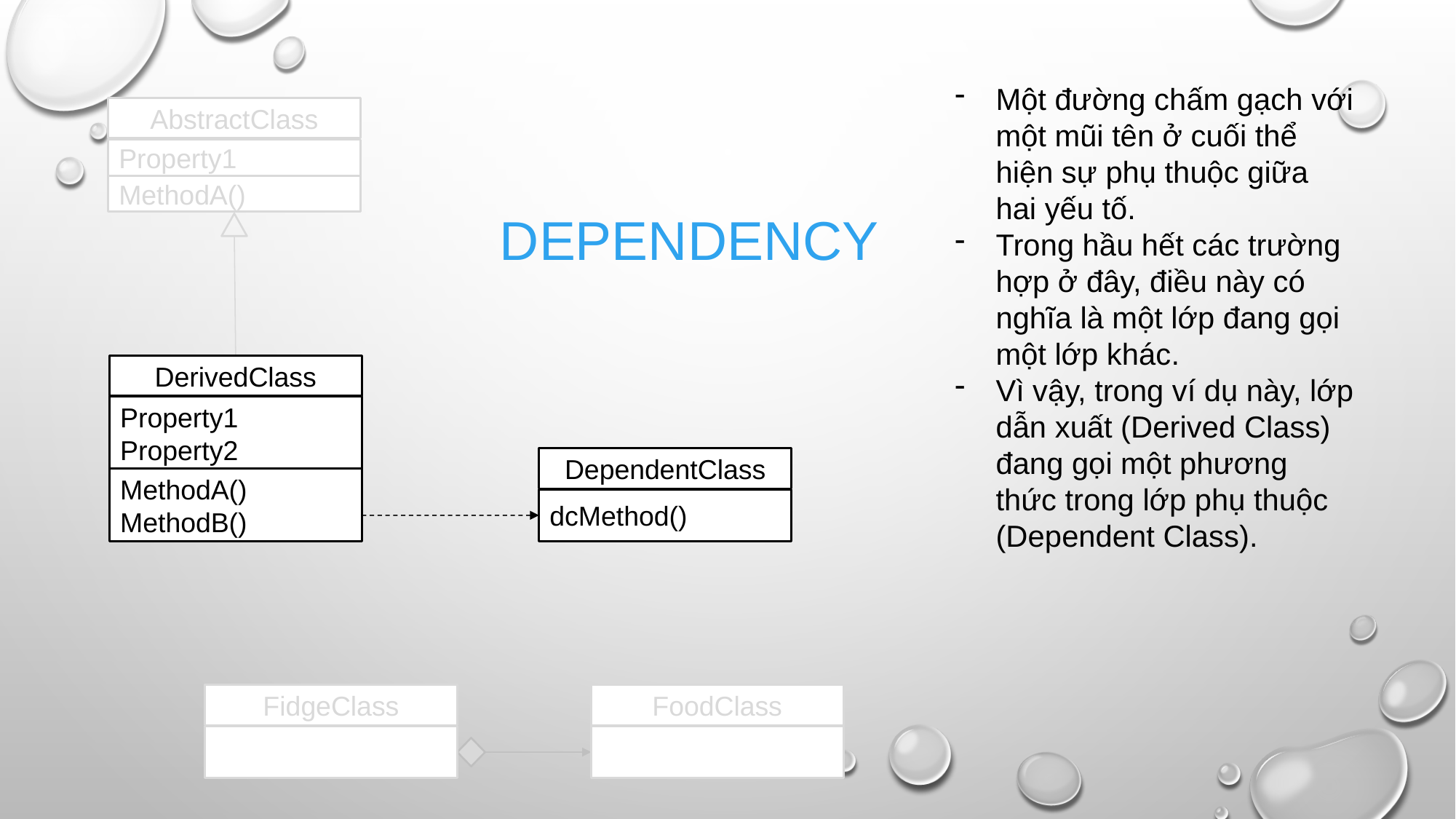

Một đường chấm gạch với một mũi tên ở cuối thể hiện sự phụ thuộc giữa hai yếu tố.
Trong hầu hết các trường hợp ở đây, điều này có nghĩa là một lớp đang gọi một lớp khác.
Vì vậy, trong ví dụ này, lớp dẫn xuất (Derived Class) đang gọi một phương thức trong lớp phụ thuộc (Dependent Class).
AbstractClass
Property1
# Dependency
MethodA()

DerivedClass
Property1
Property2
DependentClass
MethodA()
MethodB()
dcMethod()
FidgeClass
FoodClass